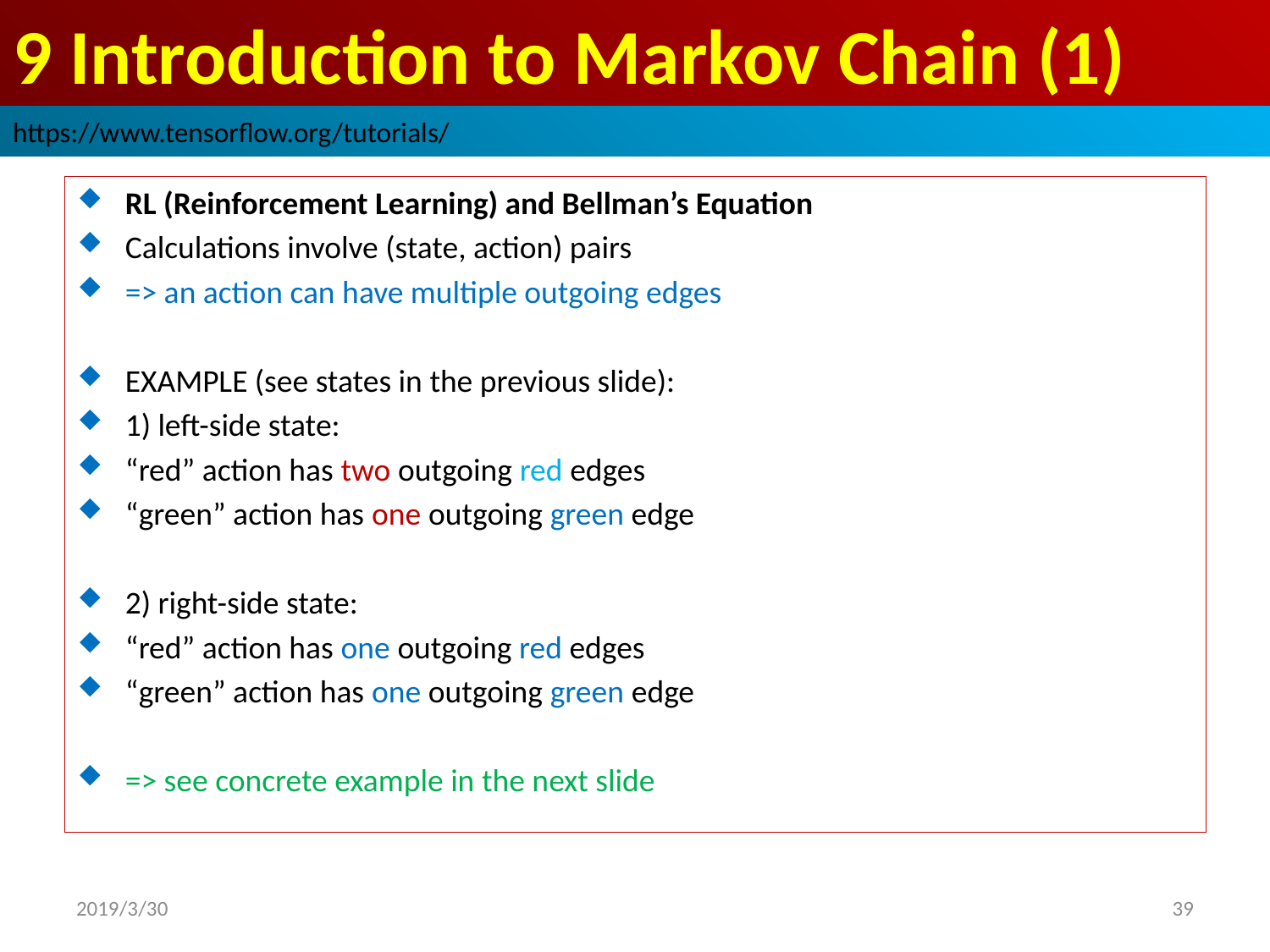

# 9 Introduction to Markov Chain (1)
https://www.tensorflow.org/tutorials/
RL (Reinforcement Learning) and Bellman’s Equation
Calculations involve (state, action) pairs
=> an action can have multiple outgoing edges

EXAMPLE (see states in the previous slide):
1) left-side state:
“red” action has two outgoing red edges
“green” action has one outgoing green edge

2) right-side state:
“red” action has one outgoing red edges
“green” action has one outgoing green edge

=> see concrete example in the next slide

2019/3/30
39